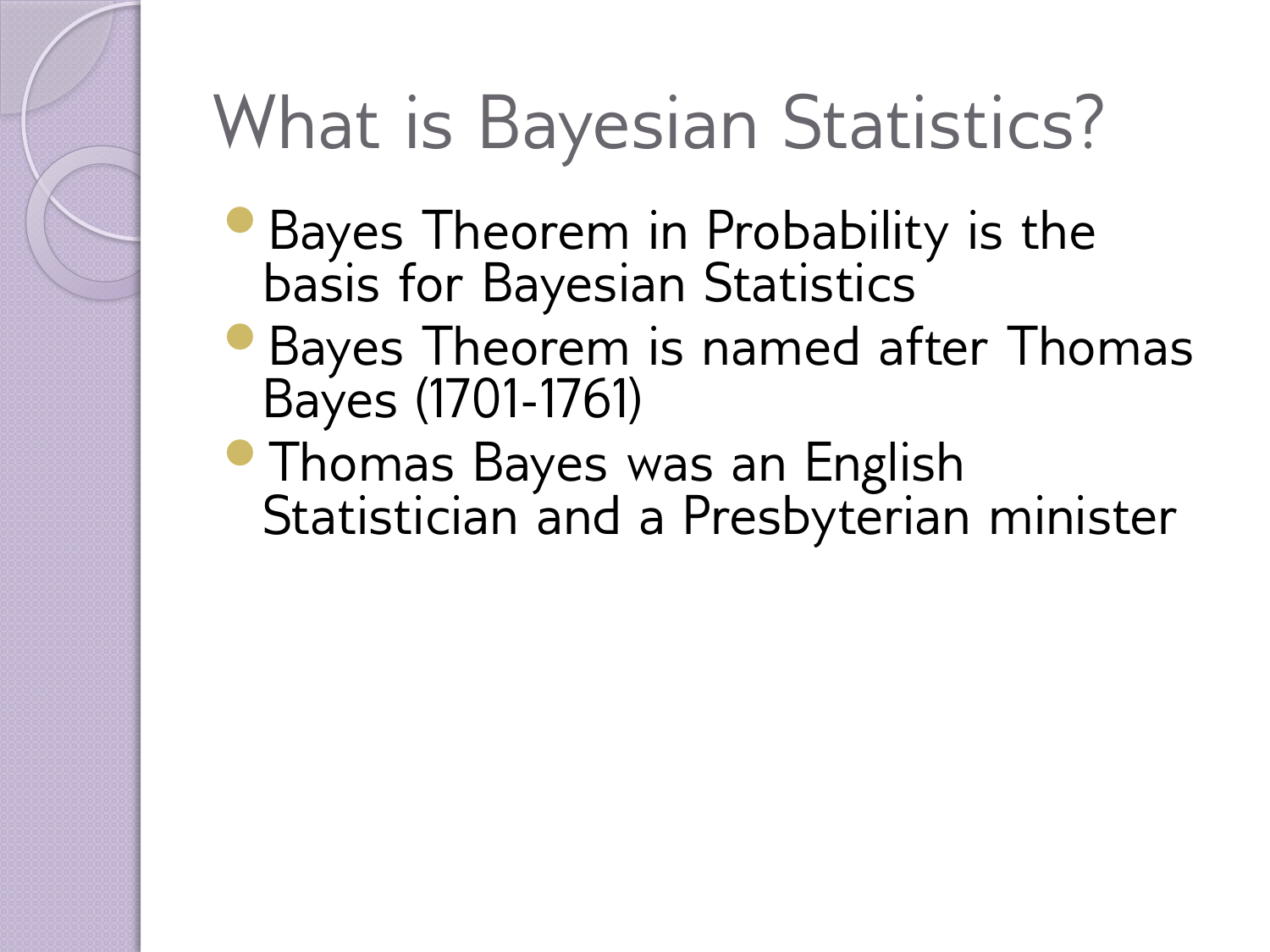

# What is Bayesian Statistics?
Bayes Theorem in Probability is the basis for Bayesian Statistics
Bayes Theorem is named after Thomas Bayes (1701-1761)
Thomas Bayes was an English Statistician and a Presbyterian minister